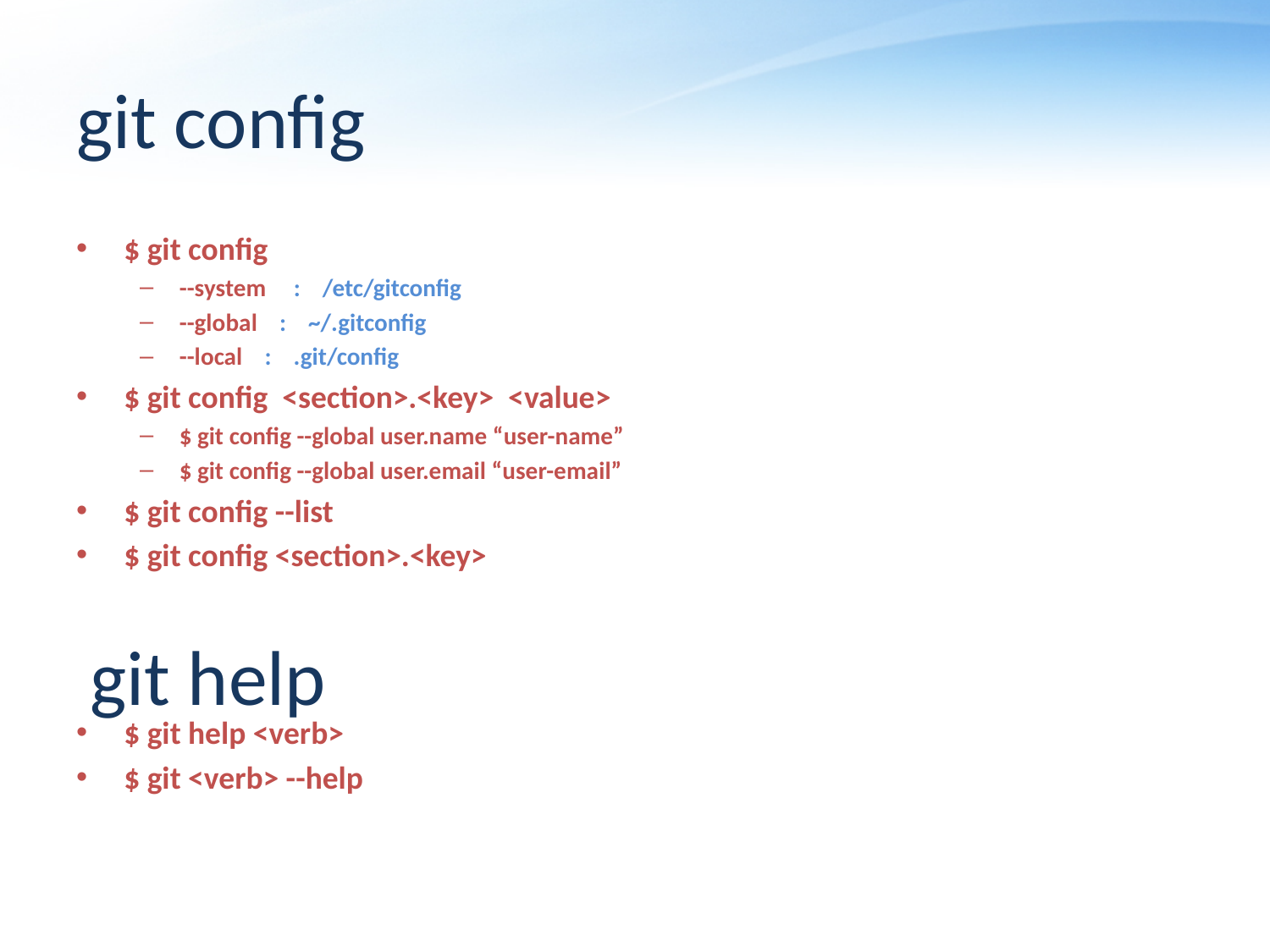

# git config
$ git config
--system     :    /etc/gitconfig
--global    :    ~/.gitconfig
--local    :    .git/config
$ git config  <section>.<key>  <value>
$ git config --global user.name “user-name”
$ git config --global user.email “user-email”
$ git config --list
$ git config <section>.<key>

$ git help <verb>
$ git <verb> --help
git help